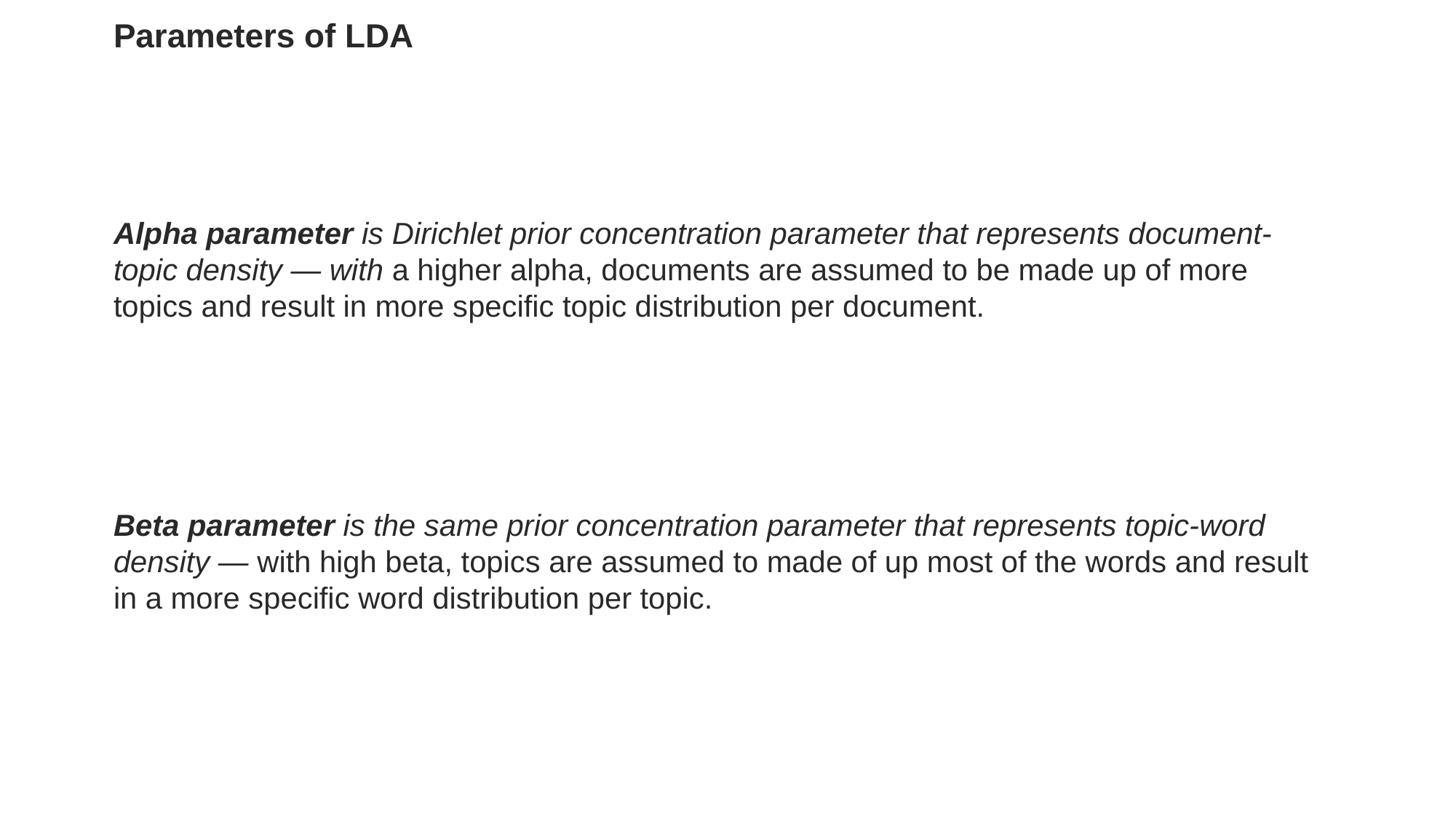

Parameters of LDA

Alpha parameter is Dirichlet prior concentration parameter that represents document-topic density — with a higher alpha, documents are assumed to be made up of more topics and result in more specific topic distribution per document.

Beta parameter is the same prior concentration parameter that represents topic-word density — with high beta, topics are assumed to made of up most of the words and result in a more specific word distribution per topic.